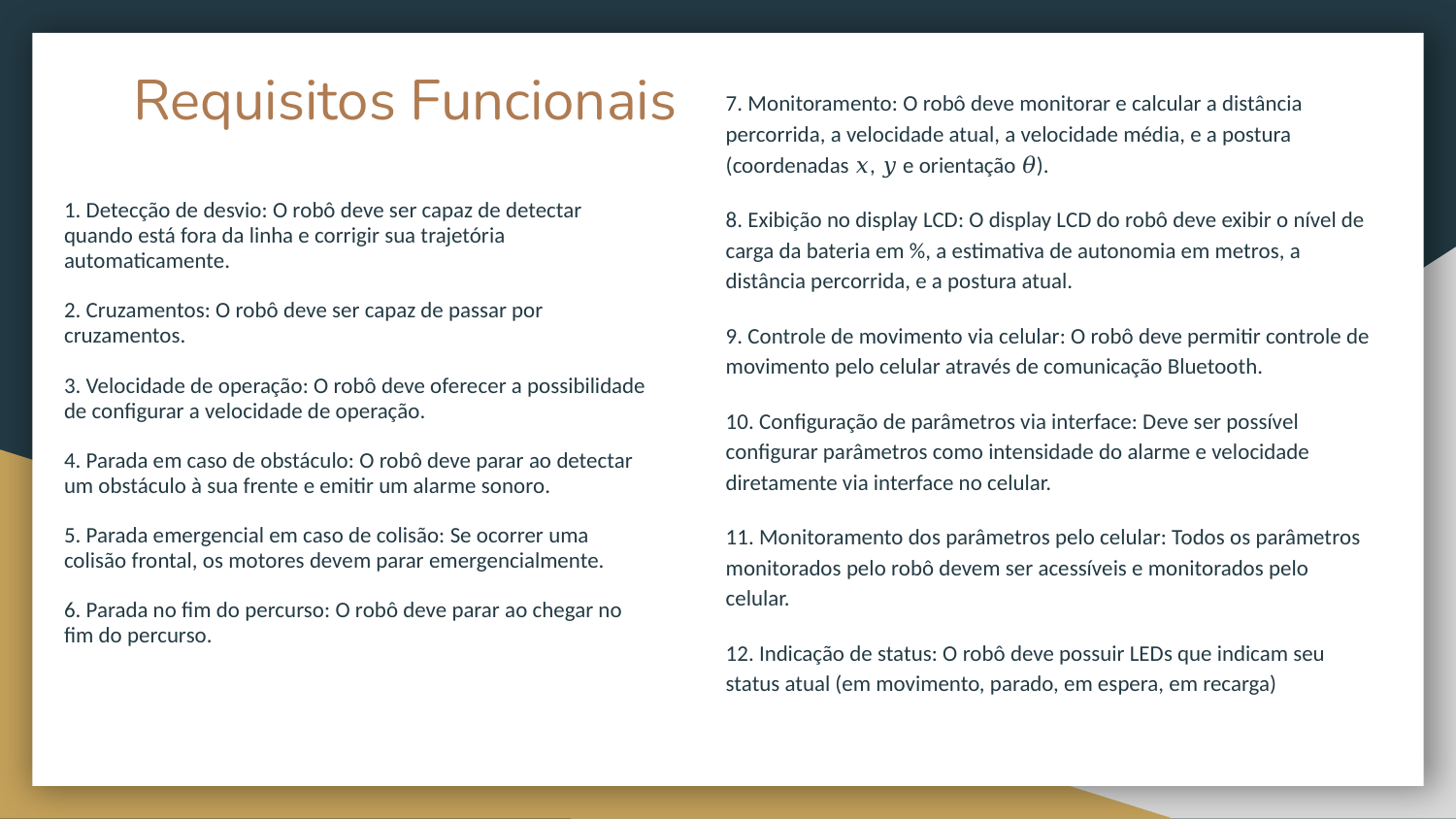

# Requisitos Funcionais
7. Monitoramento: O robô deve monitorar e calcular a distância percorrida, a velocidade atual, a velocidade média, e a postura (coordenadas 𝑥, 𝑦 e orientação 𝜃).
8. Exibição no display LCD: O display LCD do robô deve exibir o nível de carga da bateria em %, a estimativa de autonomia em metros, a distância percorrida, e a postura atual.
9. Controle de movimento via celular: O robô deve permitir controle de movimento pelo celular através de comunicação Bluetooth.
10. Configuração de parâmetros via interface: Deve ser possível configurar parâmetros como intensidade do alarme e velocidade diretamente via interface no celular.
11. Monitoramento dos parâmetros pelo celular: Todos os parâmetros monitorados pelo robô devem ser acessíveis e monitorados pelo celular.
12. Indicação de status: O robô deve possuir LEDs que indicam seu status atual (em movimento, parado, em espera, em recarga)
1. Detecção de desvio: O robô deve ser capaz de detectar quando está fora da linha e corrigir sua trajetória automaticamente.
2. Cruzamentos: O robô deve ser capaz de passar por cruzamentos.
3. Velocidade de operação: O robô deve oferecer a possibilidade de configurar a velocidade de operação.
4. Parada em caso de obstáculo: O robô deve parar ao detectar um obstáculo à sua frente e emitir um alarme sonoro.
5. Parada emergencial em caso de colisão: Se ocorrer uma colisão frontal, os motores devem parar emergencialmente.
6. Parada no fim do percurso: O robô deve parar ao chegar no fim do percurso.